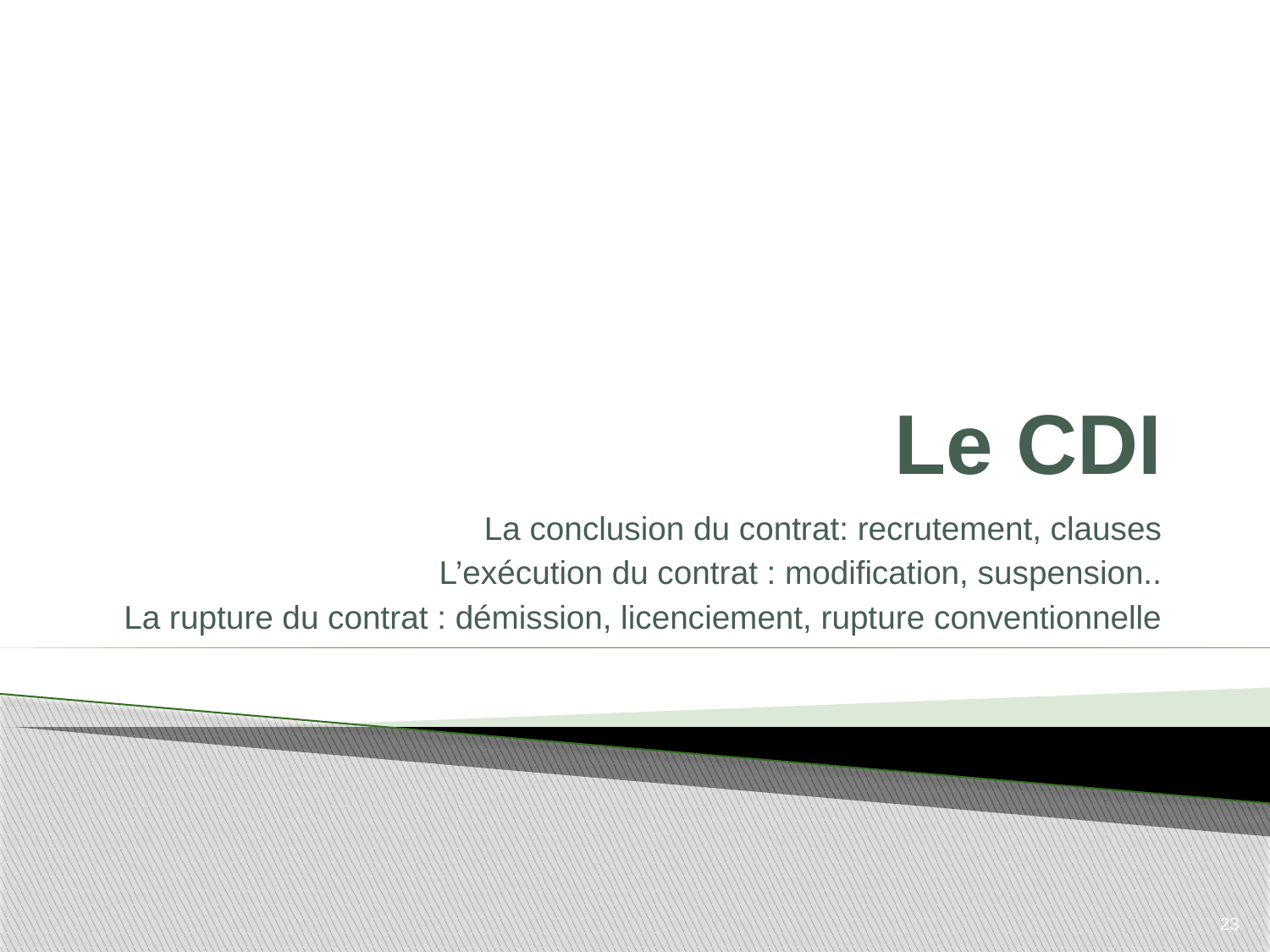

# Le CDI
La conclusion du contrat: recrutement, clauses
L’exécution du contrat : modification, suspension..
La rupture du contrat : démission, licenciement, rupture conventionnelle
23